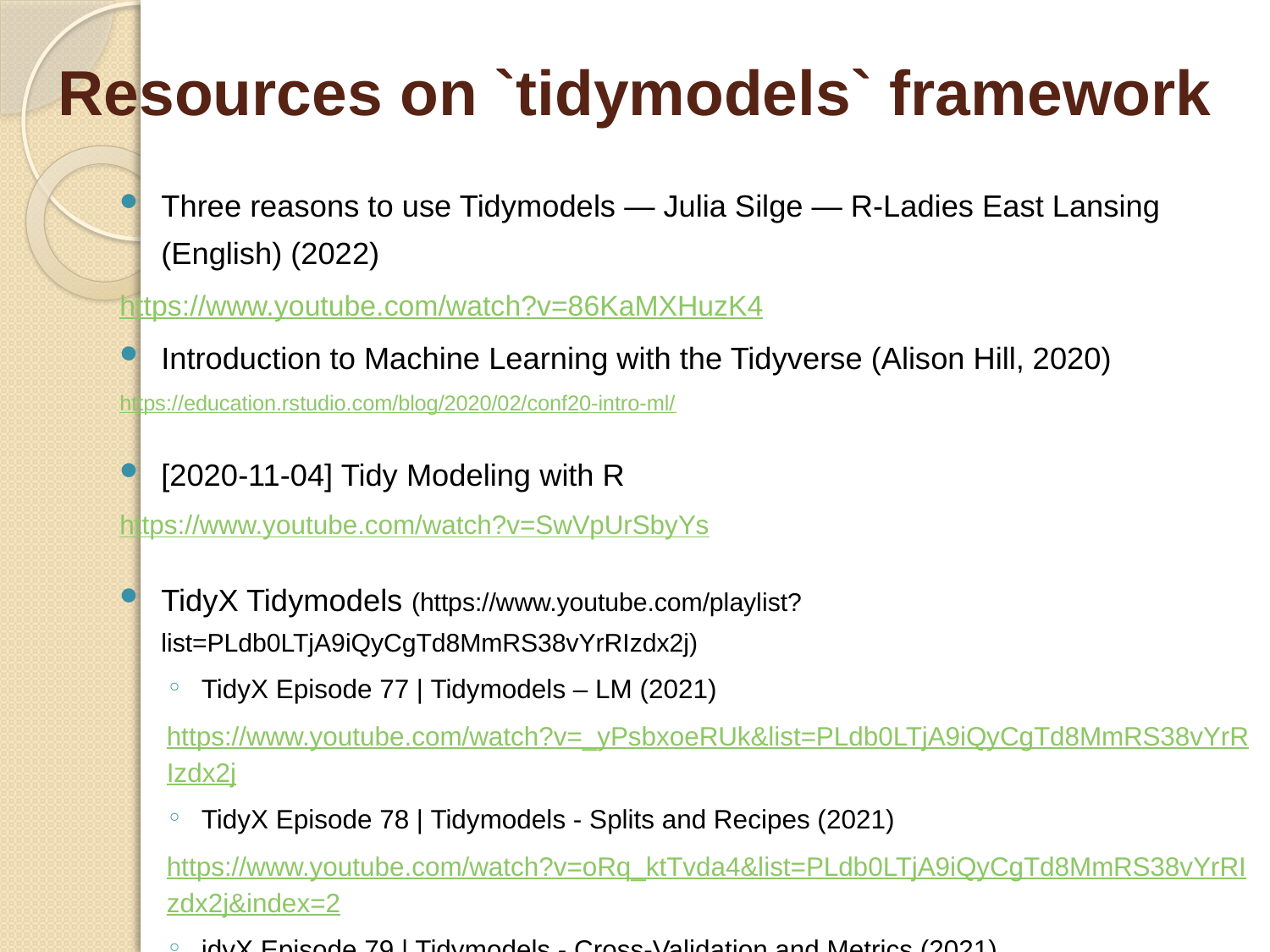

# Resources on `tidymodels` framework
Three reasons to use Tidymodels — Julia Silge — R-Ladies East Lansing (English) (2022)
https://www.youtube.com/watch?v=86KaMXHuzK4
Introduction to Machine Learning with the Tidyverse (Alison Hill, 2020)
https://education.rstudio.com/blog/2020/02/conf20-intro-ml/

[2020-11-04] Tidy Modeling with R
https://www.youtube.com/watch?v=SwVpUrSbyYs

TidyX Tidymodels (https://www.youtube.com/playlist?list=PLdb0LTjA9iQyCgTd8MmRS38vYrRIzdx2j)
TidyX Episode 77 | Tidymodels – LM (2021)
https://www.youtube.com/watch?v=_yPsbxoeRUk&list=PLdb0LTjA9iQyCgTd8MmRS38vYrRIzdx2j
TidyX Episode 78 | Tidymodels - Splits and Recipes (2021)
https://www.youtube.com/watch?v=oRq_ktTvda4&list=PLdb0LTjA9iQyCgTd8MmRS38vYrRIzdx2j&index=2
idyX Episode 79 | Tidymodels - Cross-Validation and Metrics (2021)
https://www.youtube.com/watch?v=TU3XAWk1tHI&list=PLdb0LTjA9iQyCgTd8MmRS38vYrRIzdx2j&index=3